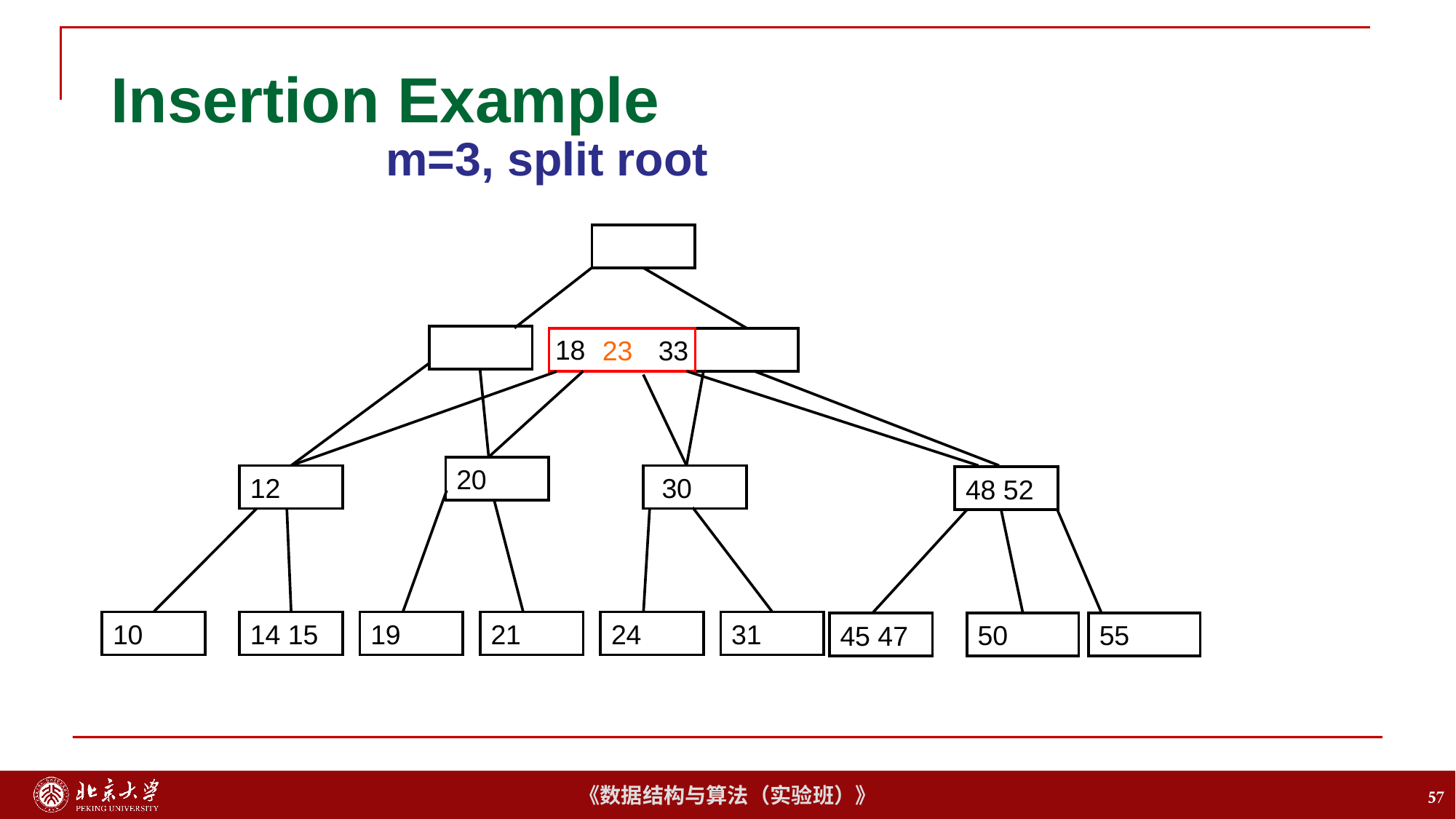

# Insertion Example
m=3, split root

18

 23
33

20
12
 30
48 52

10
14 15
19
21
24
31
50
55
45 47
57